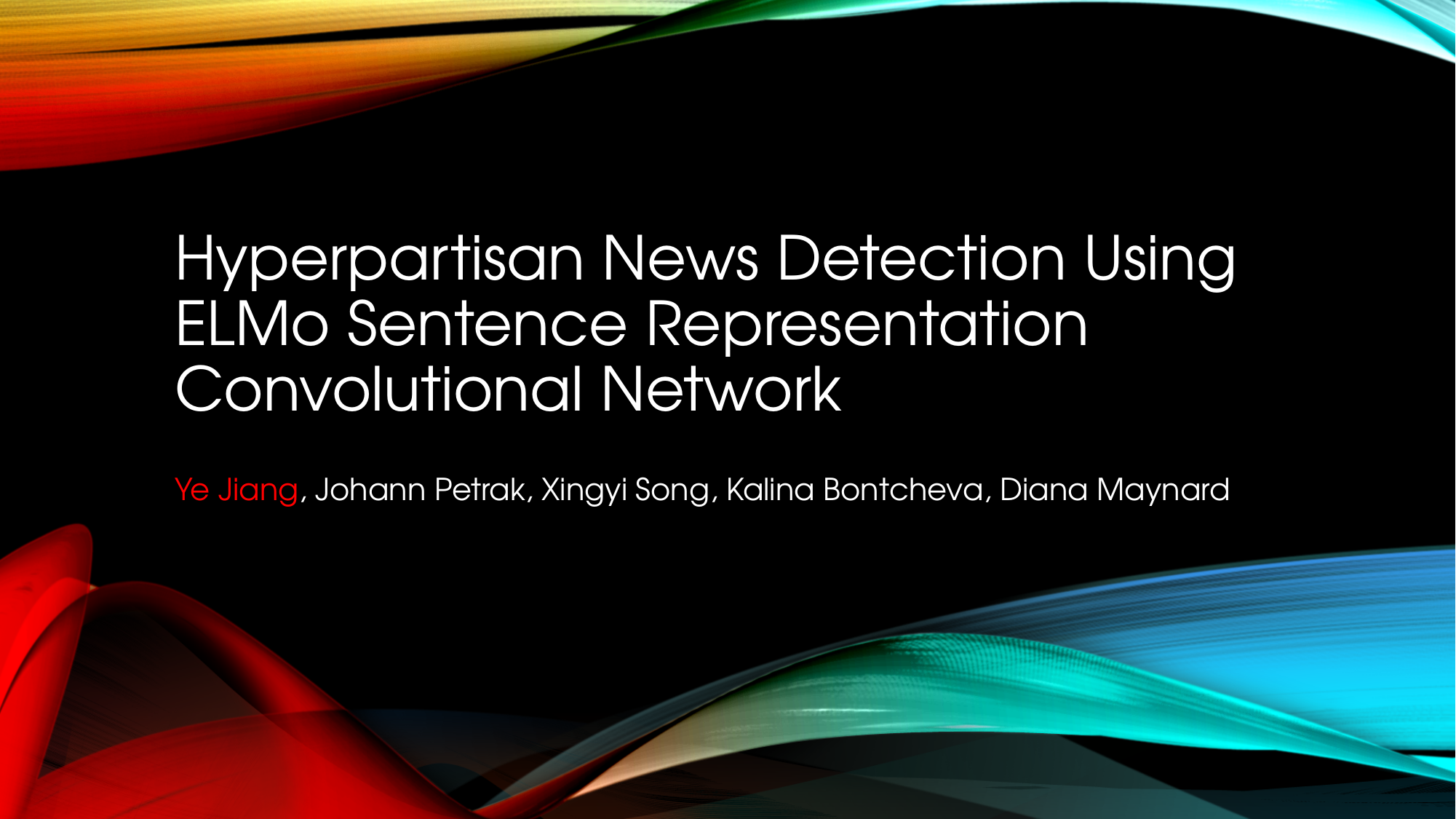

# Hyperpartisan News Detection Using ELMo Sentence Representation Convolutional Network
Ye Jiang, Johann Petrak, Xingyi Song, Kalina Bontcheva, Diana Maynard